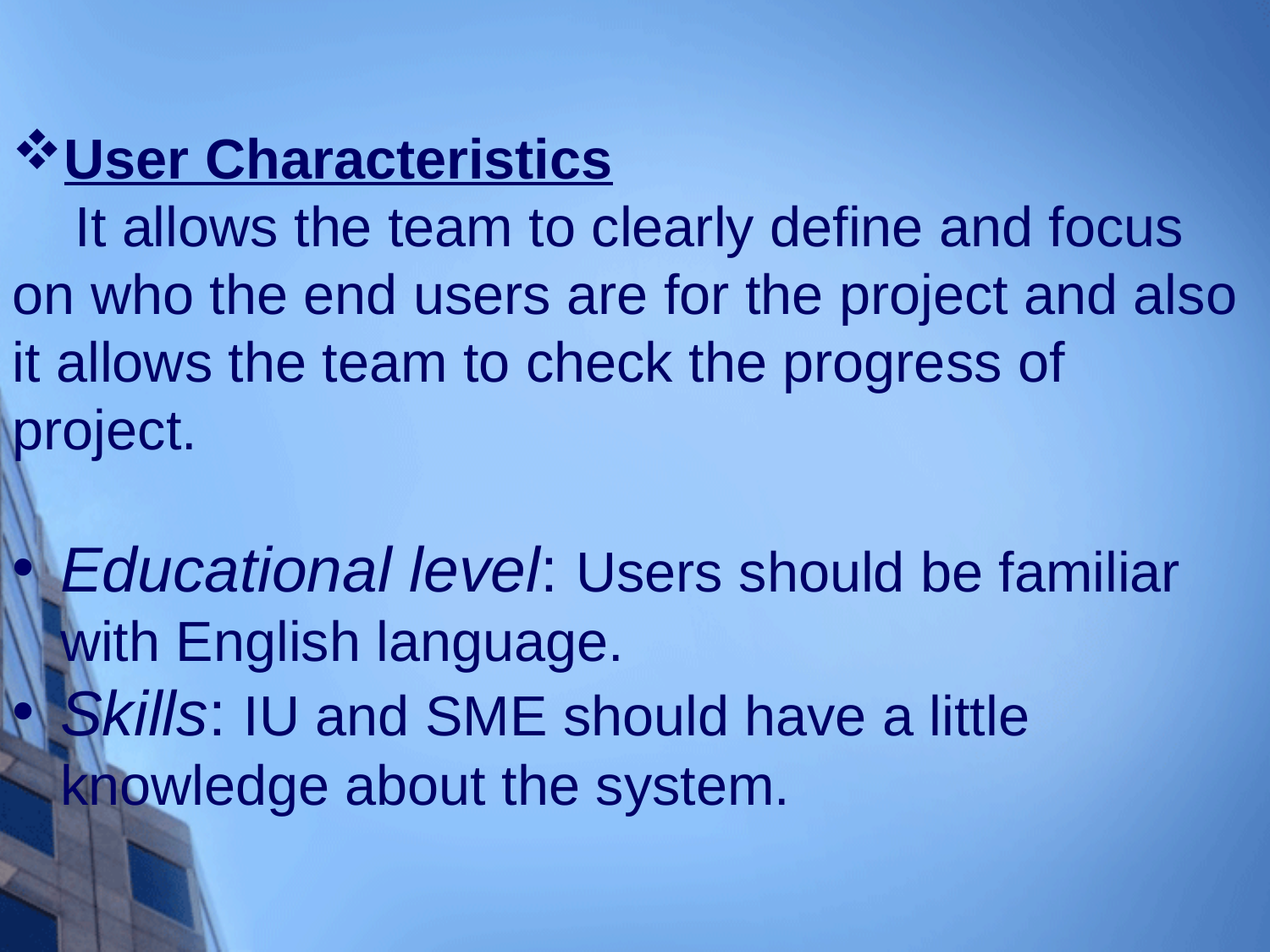

User Characteristics
    It allows the team to clearly define and focus on who the end users are for the project and also it allows the team to check the progress of project.

Educational level: Users should be familiar with English language.
Skills: IU and SME should have a little knowledge about the system.